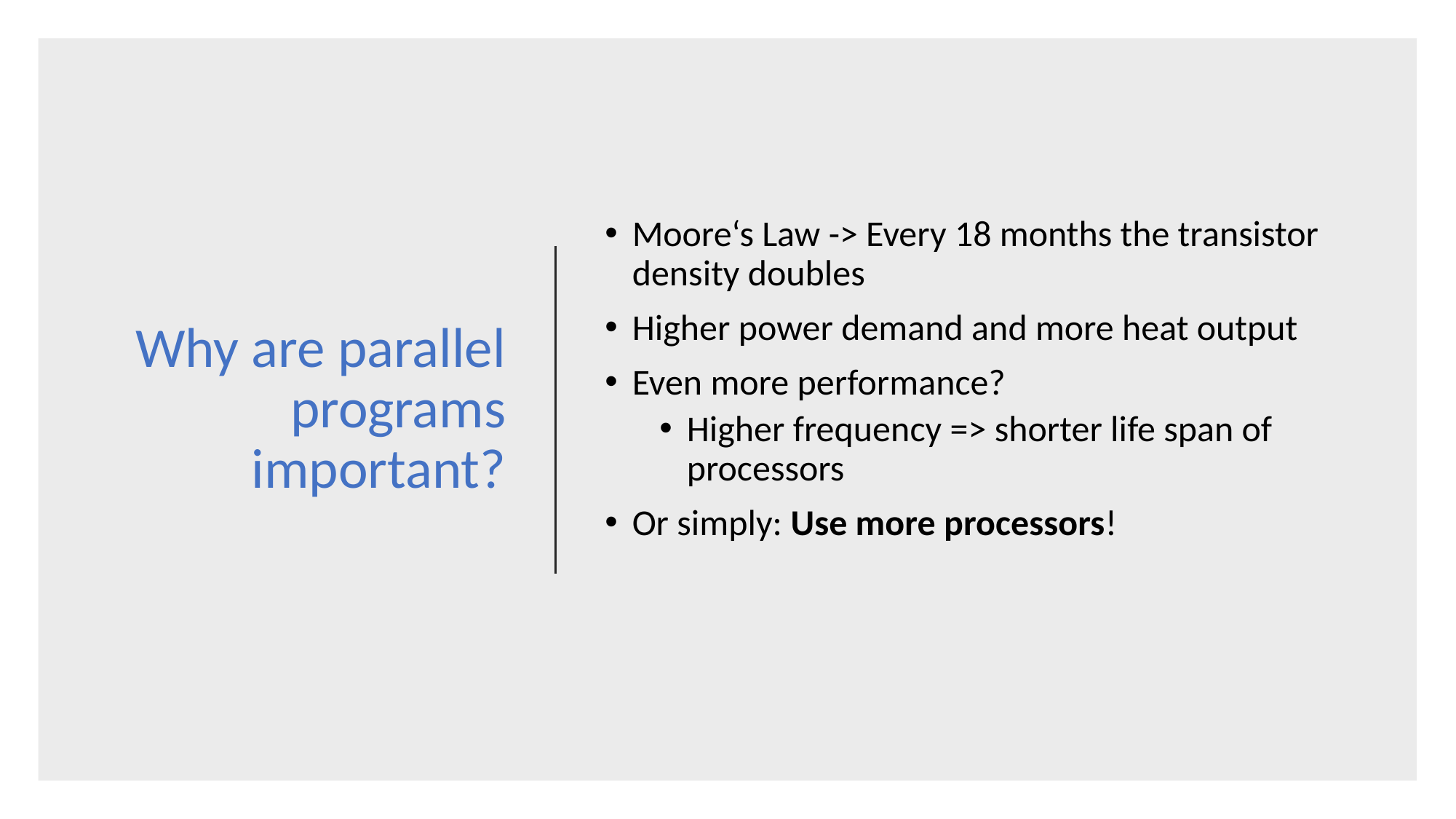

# Why are parallel programs important?
Moore‘s Law -> Every 18 months the transistor density doubles
Higher power demand and more heat output
Even more performance?
Higher frequency => shorter life span of processors
Or simply: Use more processors!